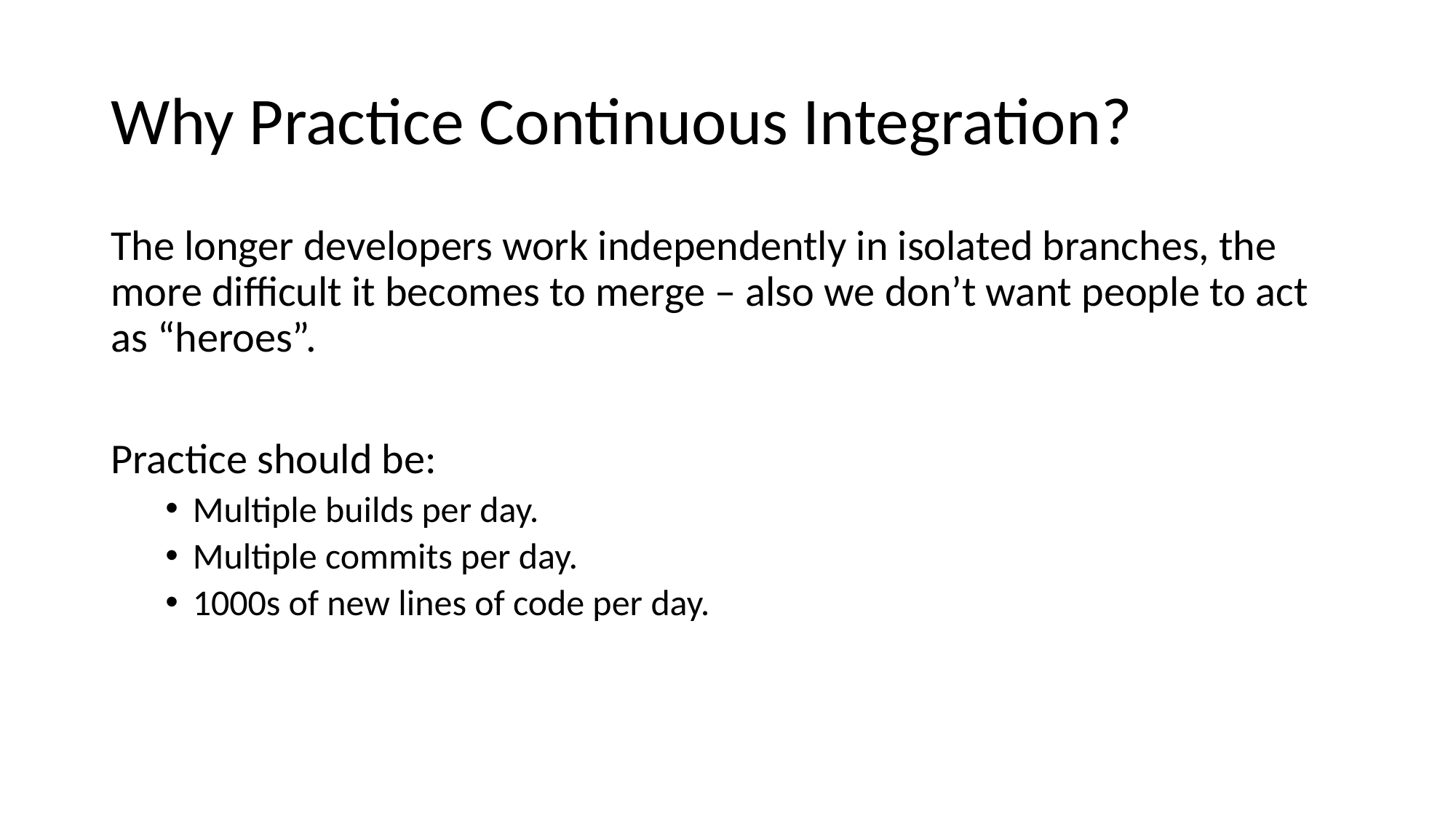

# Why Practice Continuous Integration?
The longer developers work independently in isolated branches, the more difficult it becomes to merge – also we don’t want people to act as “heroes”.

Practice should be:
Multiple builds per day.
Multiple commits per day.
1000s of new lines of code per day.